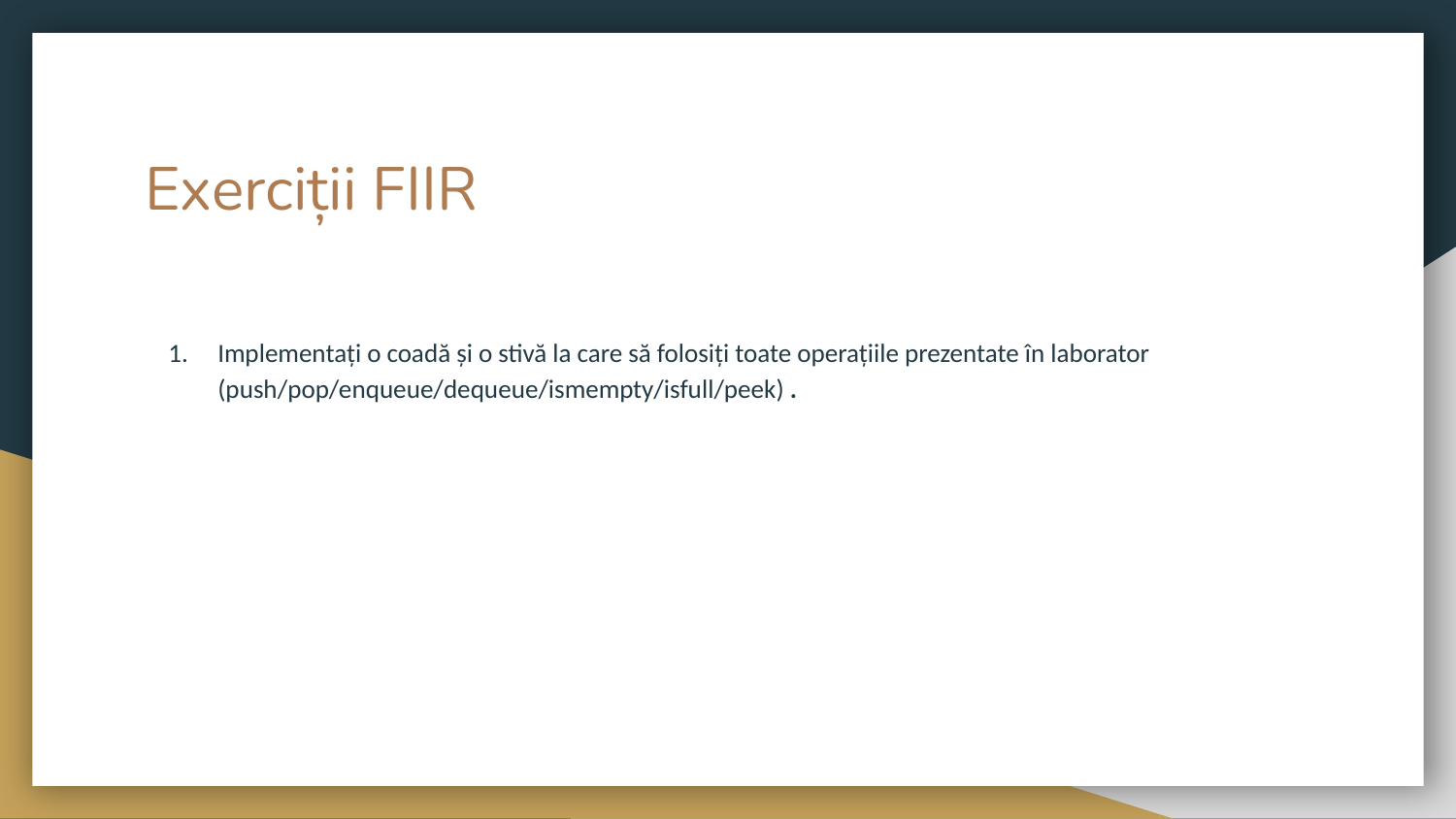

# Exerciții FIIR
Implementați o coadă și o stivă la care să folosiți toate operațiile prezentate în laborator (push/pop/enqueue/dequeue/ismempty/isfull/peek) .